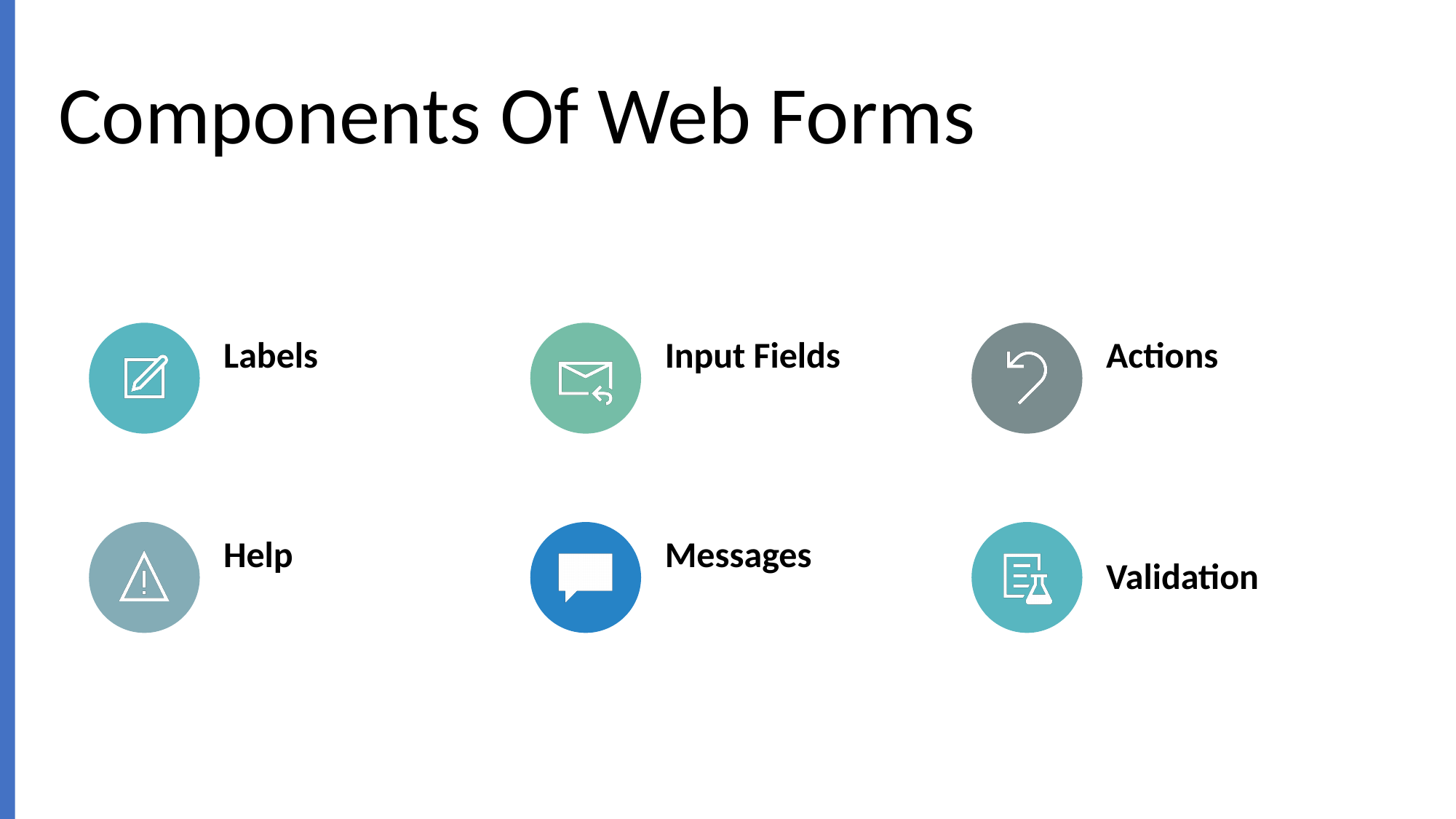

# Components Of Web Forms
Labels
Input Fields
Actions
Help
Messages
Validation